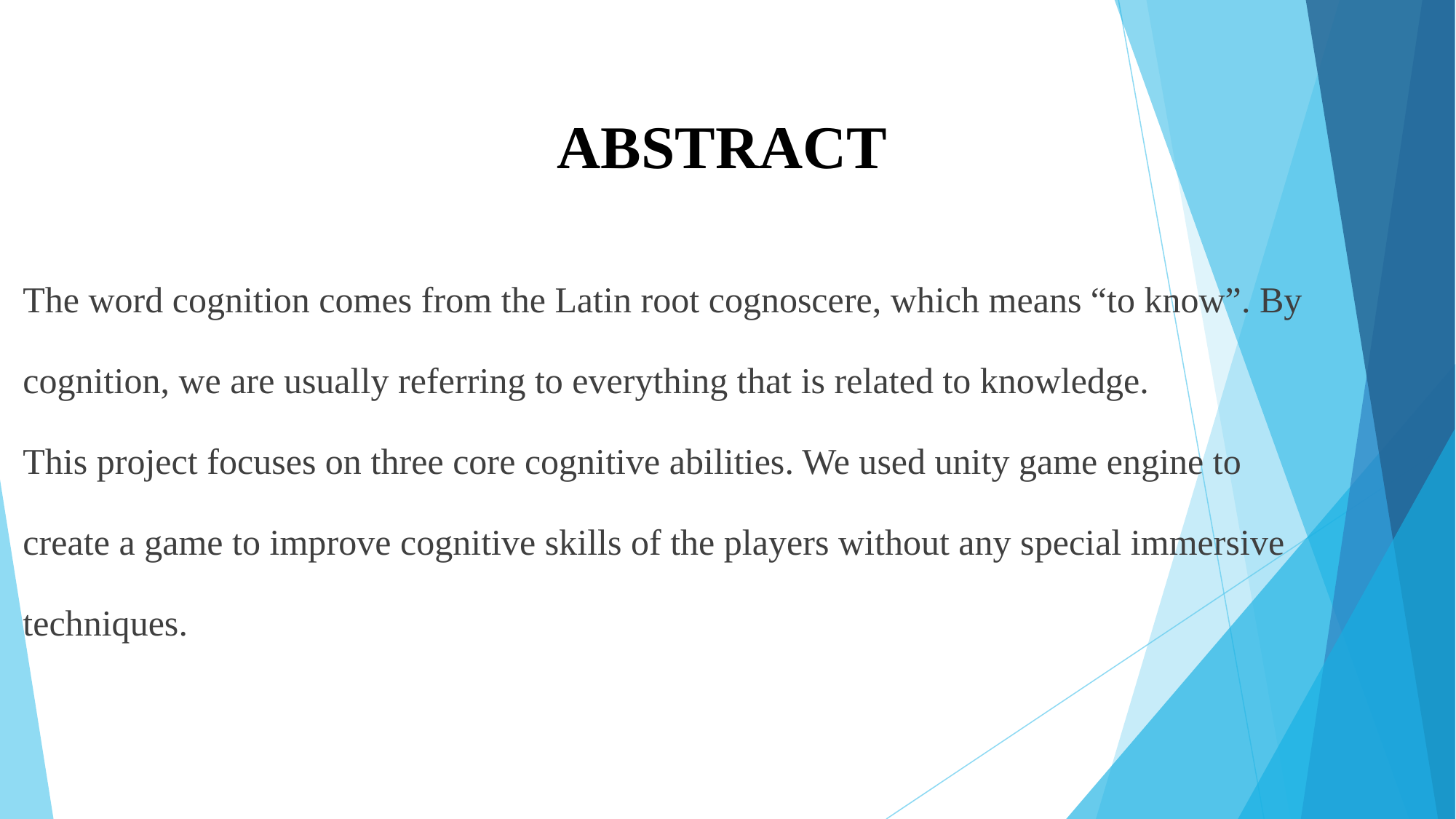

ABSTRACT
The word cognition comes from the Latin root cognoscere, which means “to know”. By
cognition, we are usually referring to everything that is related to knowledge.
This project focuses on three core cognitive abilities. We used unity game engine to
create a game to improve cognitive skills of the players without any special immersive
techniques.